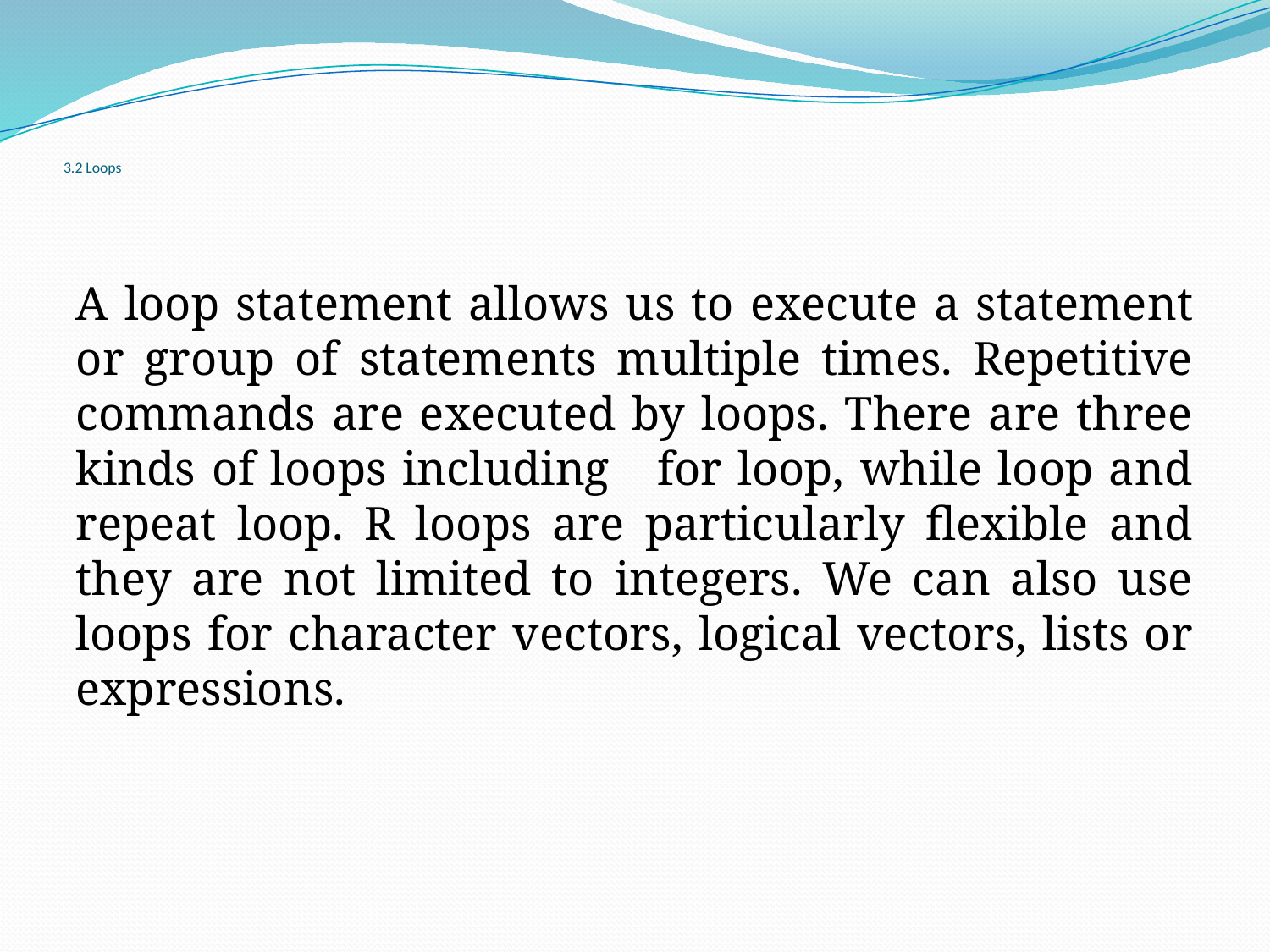

# 3.2 Loops
A loop statement allows us to execute a statement or group of statements multiple times. Repetitive commands are executed by loops. There are three kinds of loops including   for loop, while loop and repeat loop. R loops are particularly flexible and they are not limited to integers. We can also use loops for character vectors, logical vectors, lists or expressions.